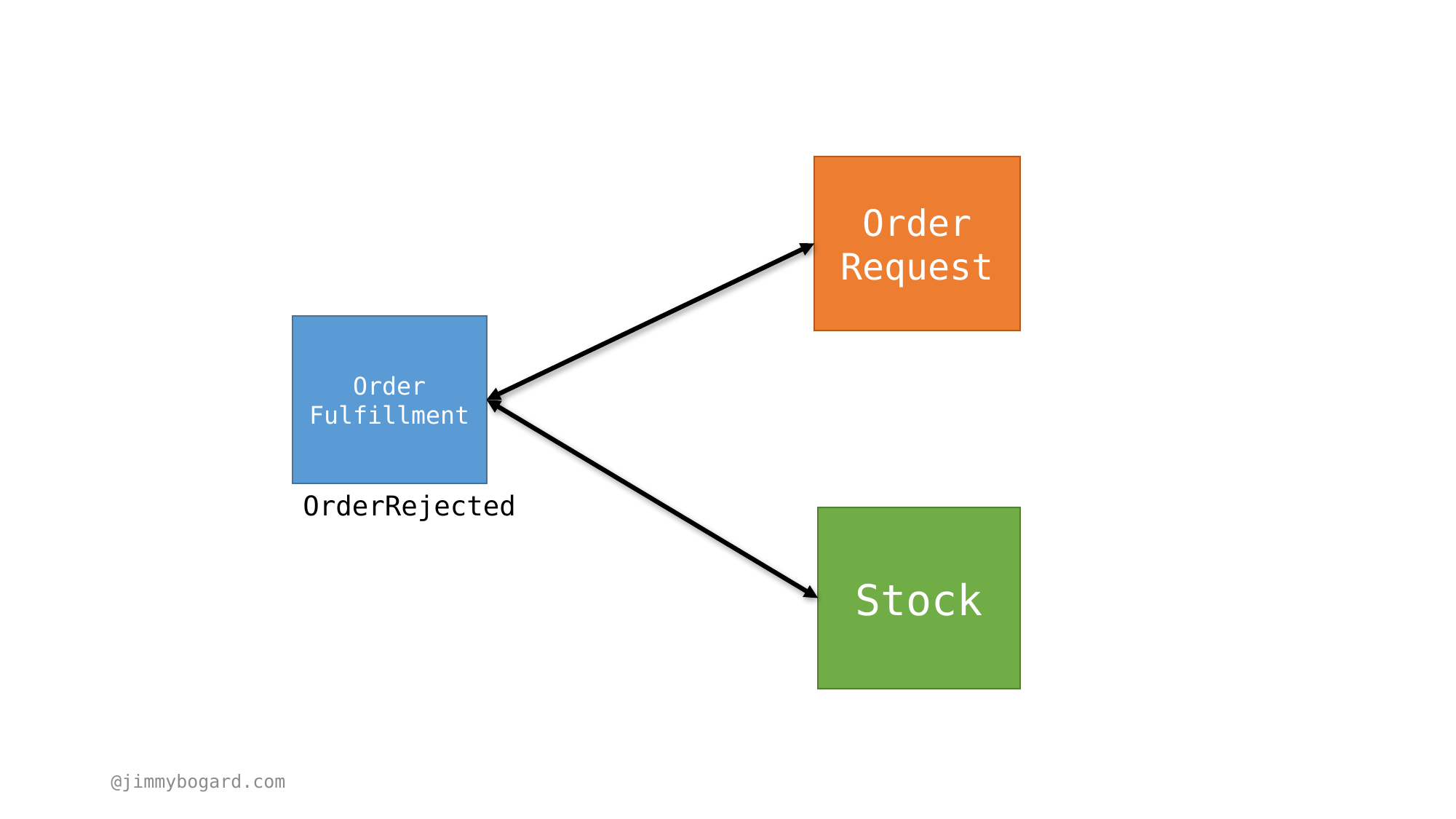

Order Request
Order Fulfillment
OrderRejected
Stock
@jimmybogard.com